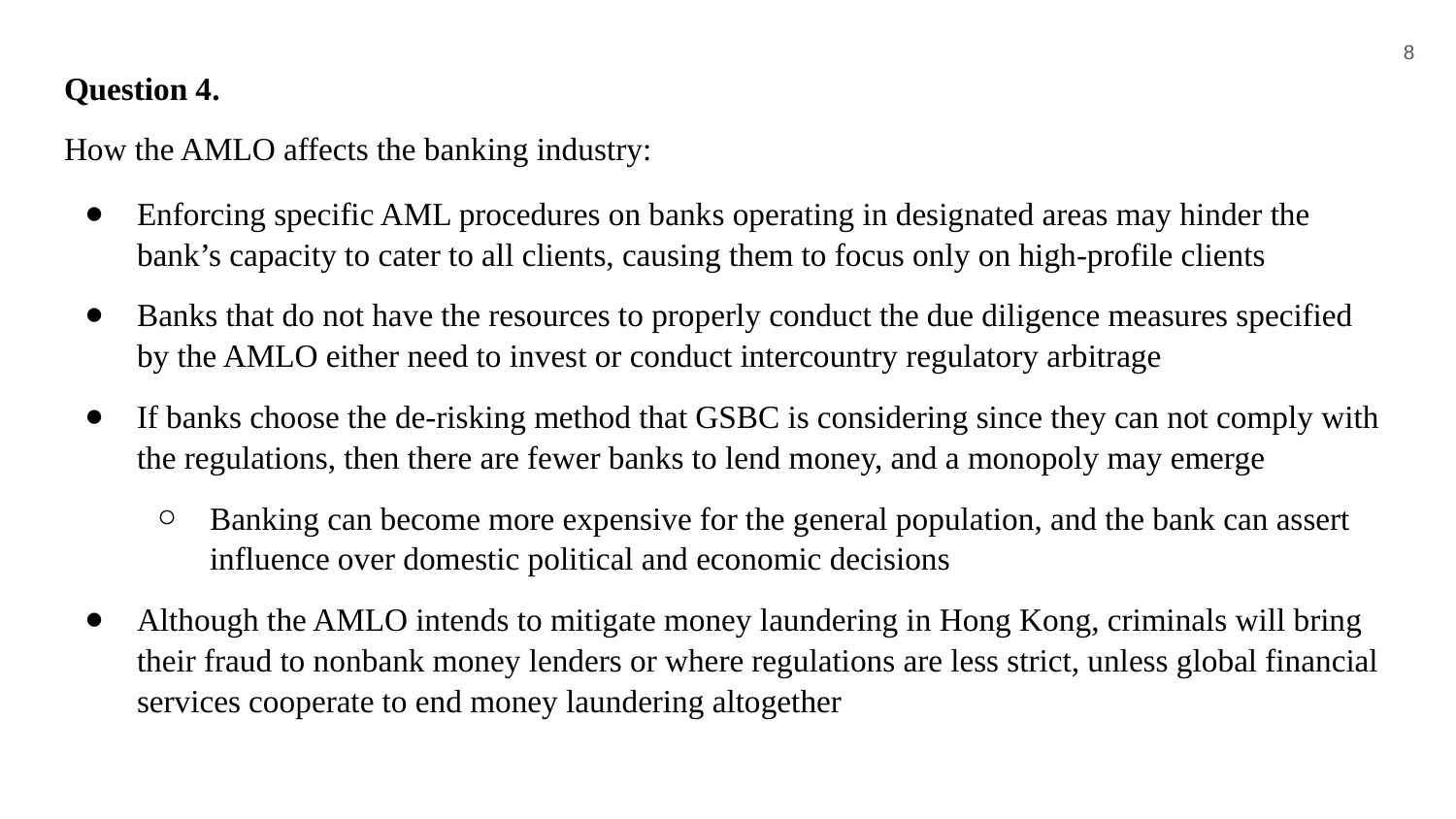

8
# Question 4.
How the AMLO affects the banking industry:
Enforcing specific AML procedures on banks operating in designated areas may hinder the bank’s capacity to cater to all clients, causing them to focus only on high-profile clients
Banks that do not have the resources to properly conduct the due diligence measures specified by the AMLO either need to invest or conduct intercountry regulatory arbitrage
If banks choose the de-risking method that GSBC is considering since they can not comply with the regulations, then there are fewer banks to lend money, and a monopoly may emerge
Banking can become more expensive for the general population, and the bank can assert influence over domestic political and economic decisions
Although the AMLO intends to mitigate money laundering in Hong Kong, criminals will bring their fraud to nonbank money lenders or where regulations are less strict, unless global financial services cooperate to end money laundering altogether